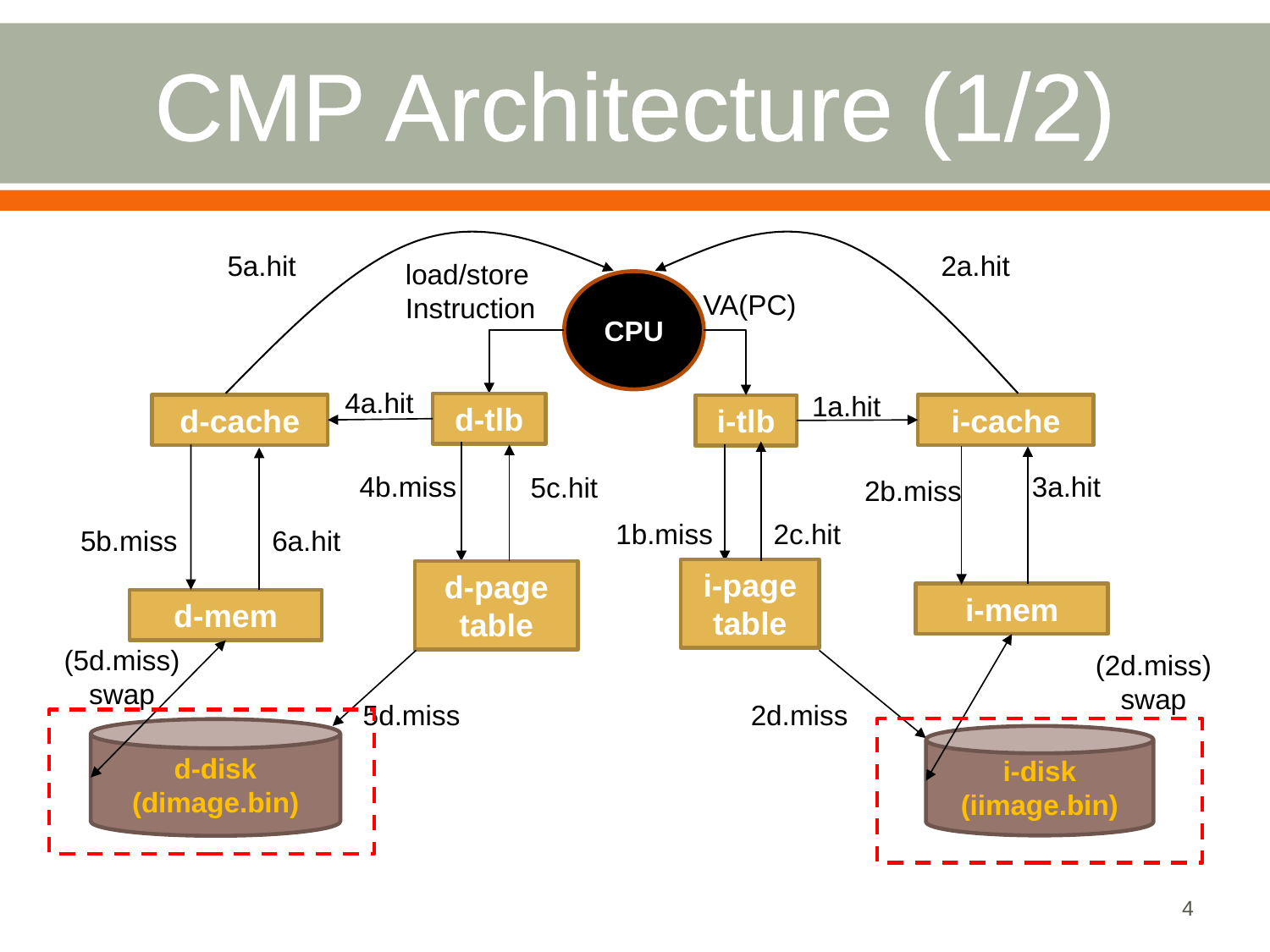

# CMP Architecture (1/2)

5a.hit
2a.hit
load/store
Instruction
CPU
VA(PC)
4a.hit
1a.hit
d-tlb
d-cache
i-cache
i-tlb
4b.miss
3a.hit
5c.hit
2b.miss
1b.miss
2c.hit
5b.miss
6a.hit
i-page
table
d-page
table
i-mem
d-mem
(5d.miss)
swap
(2d.miss)
swap
5d.miss
2d.miss

d-disk
(dimage.bin)
i-disk
(iimage.bin)
4